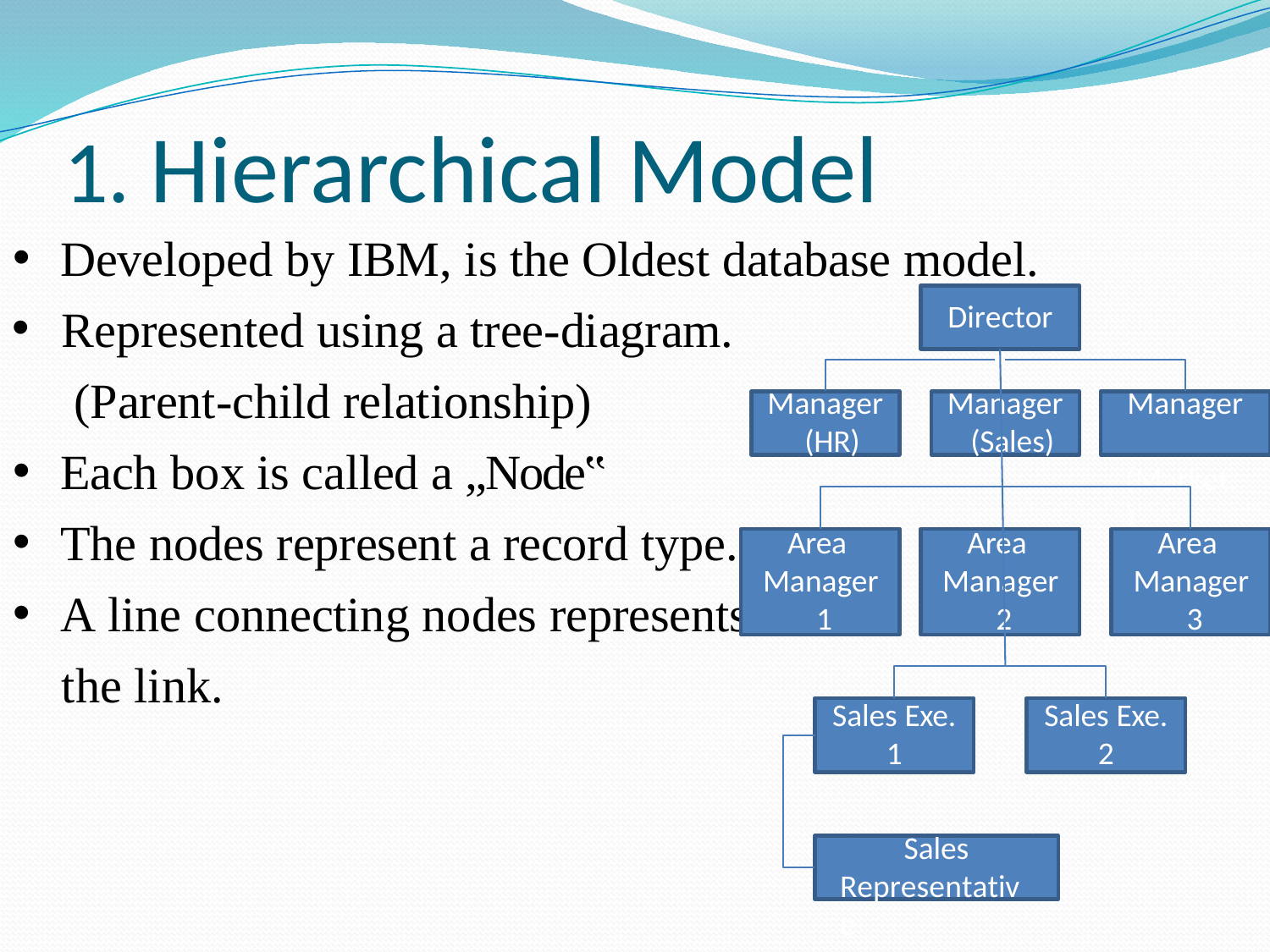

# 1. Hierarchical Model
Developed by IBM, is the Oldest database model.

Represented using a tree-diagram.  (Parent-child relationship)
Each box is called a „Node‟
Director

Manager  (HR)
Manager  (Sales)
Manager  (Market.)

The nodes represent a record type.
Area  Manager  1
Area  Manager  2
Area  Manager  3

A line connecting nodes represents
the link.
Sales Exe.
1
Sales Exe.
2

Sales  Representative